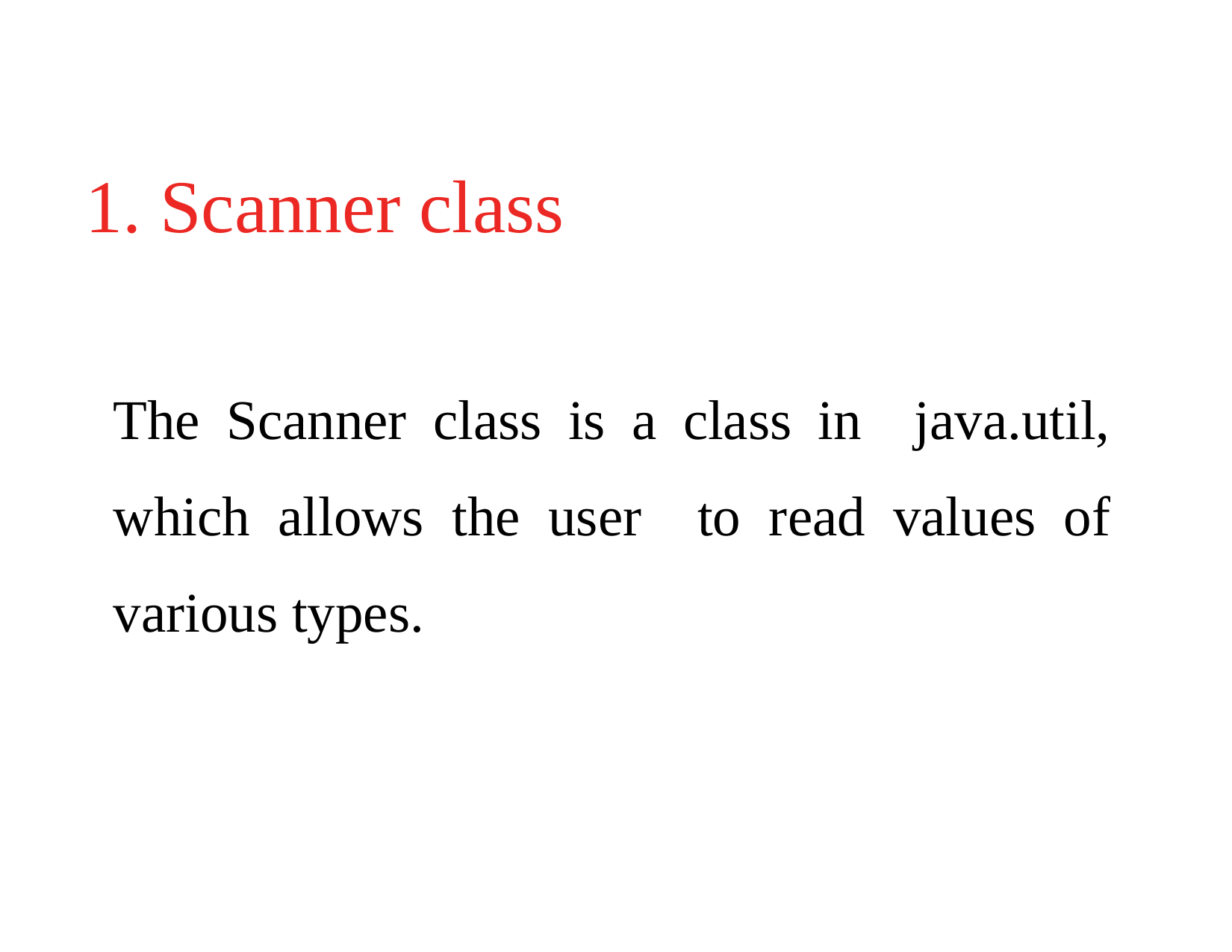

1. Scanner class

The Scanner class is a class in  java.util, which allows the user  to read values of various types.